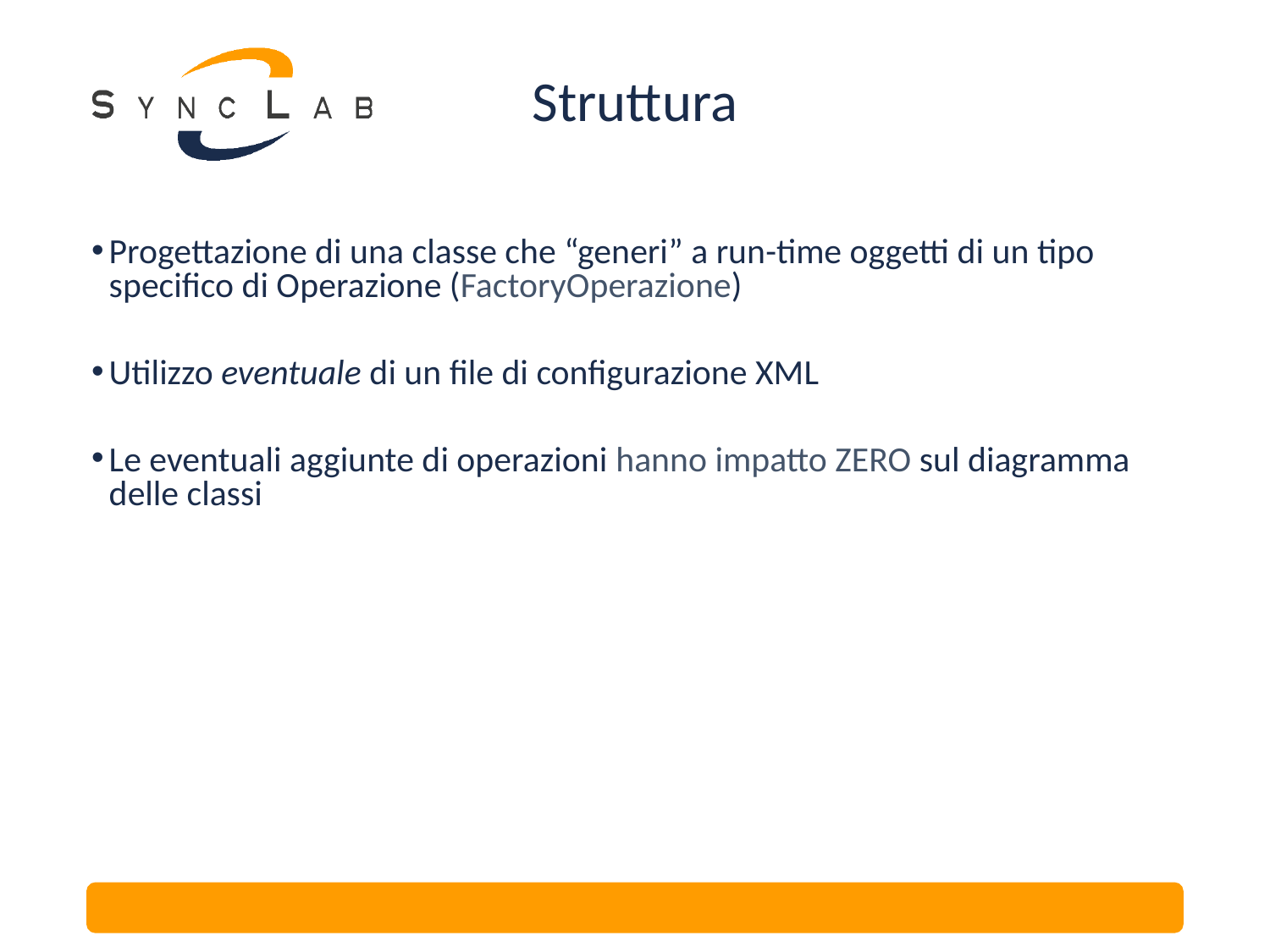

# Struttura
Progettazione di una classe che “generi” a run-time oggetti di un tipo specifico di Operazione (FactoryOperazione)

Utilizzo eventuale di un file di configurazione XML

Le eventuali aggiunte di operazioni hanno impatto ZERO sul diagramma delle classi